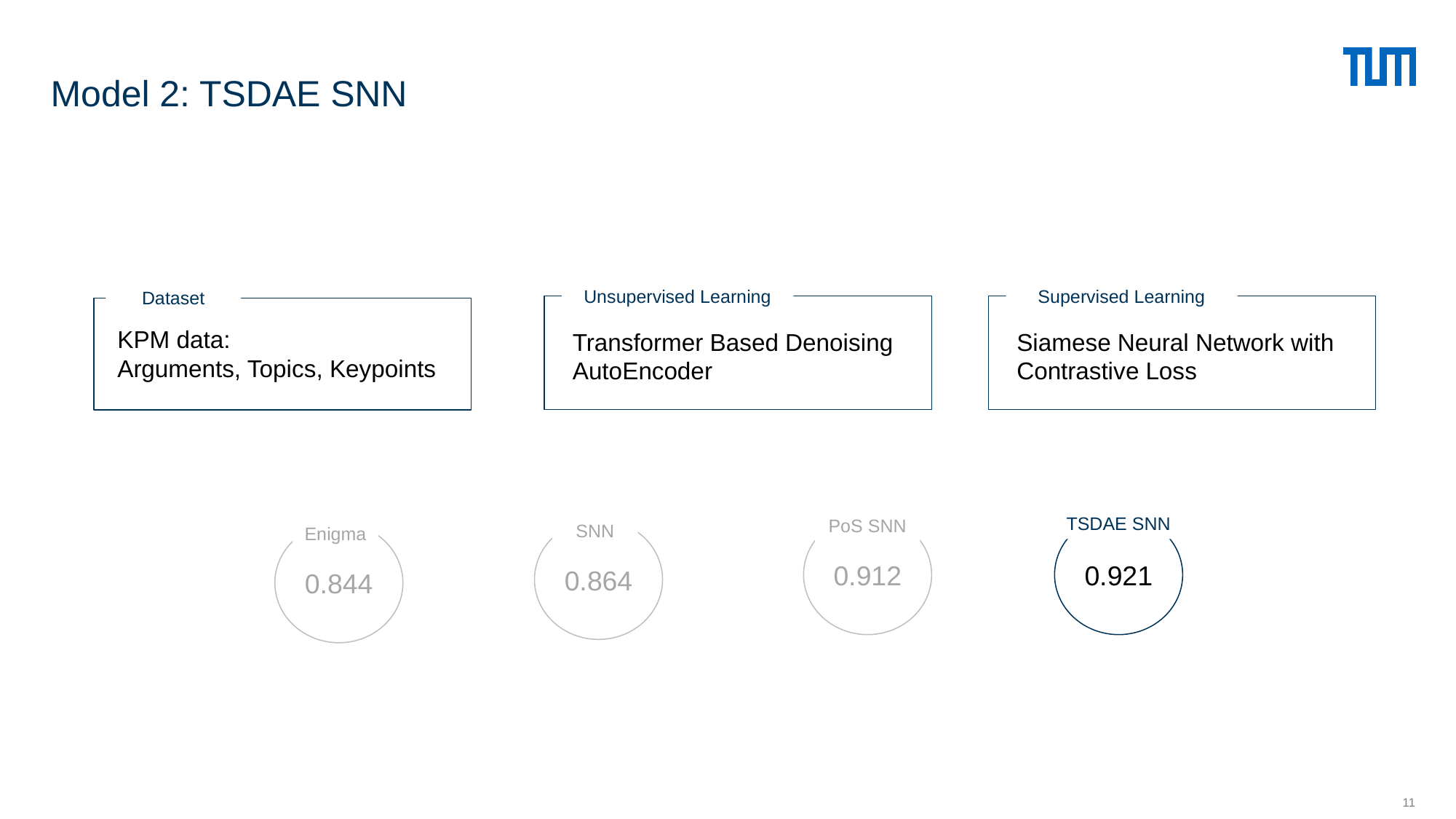

# Model 2: TSDAE SNN
Supervised Learning
Unsupervised Learning
Dataset

KPM data:
Arguments, Topics, Keypoints

Siamese Neural Network with Contrastive Loss
Transformer Based Denoising AutoEncoder
TSDAE SNN
0.921
PoS SNN
0.912
SNN
0.864
Enigma
0.844
11